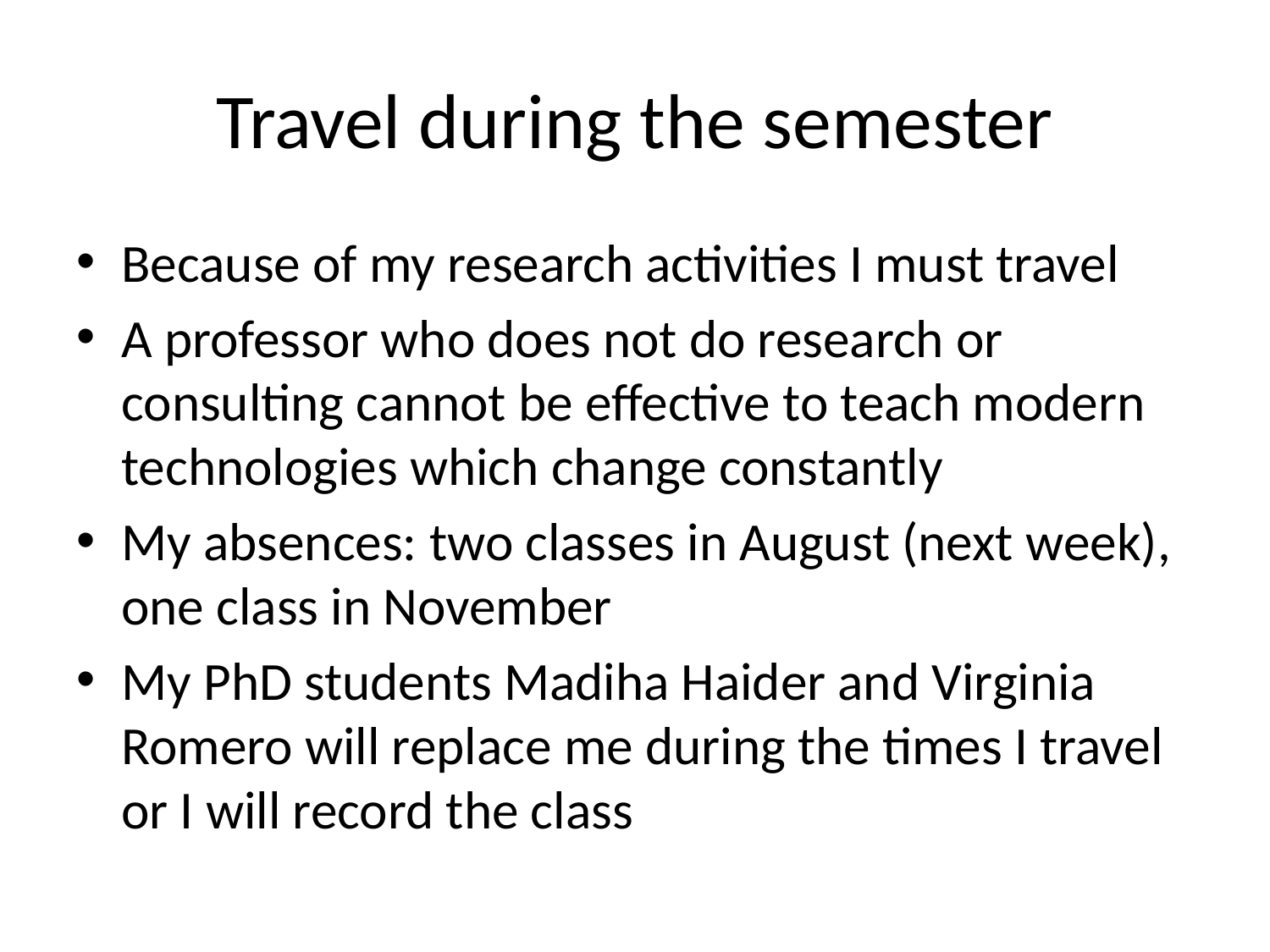

# Travel during the semester
Because of my research activities I must travel
A professor who does not do research or consulting cannot be effective to teach modern technologies which change constantly
My absences: two classes in August (next week), one class in November
My PhD students Madiha Haider and Virginia Romero will replace me during the times I travel or I will record the class